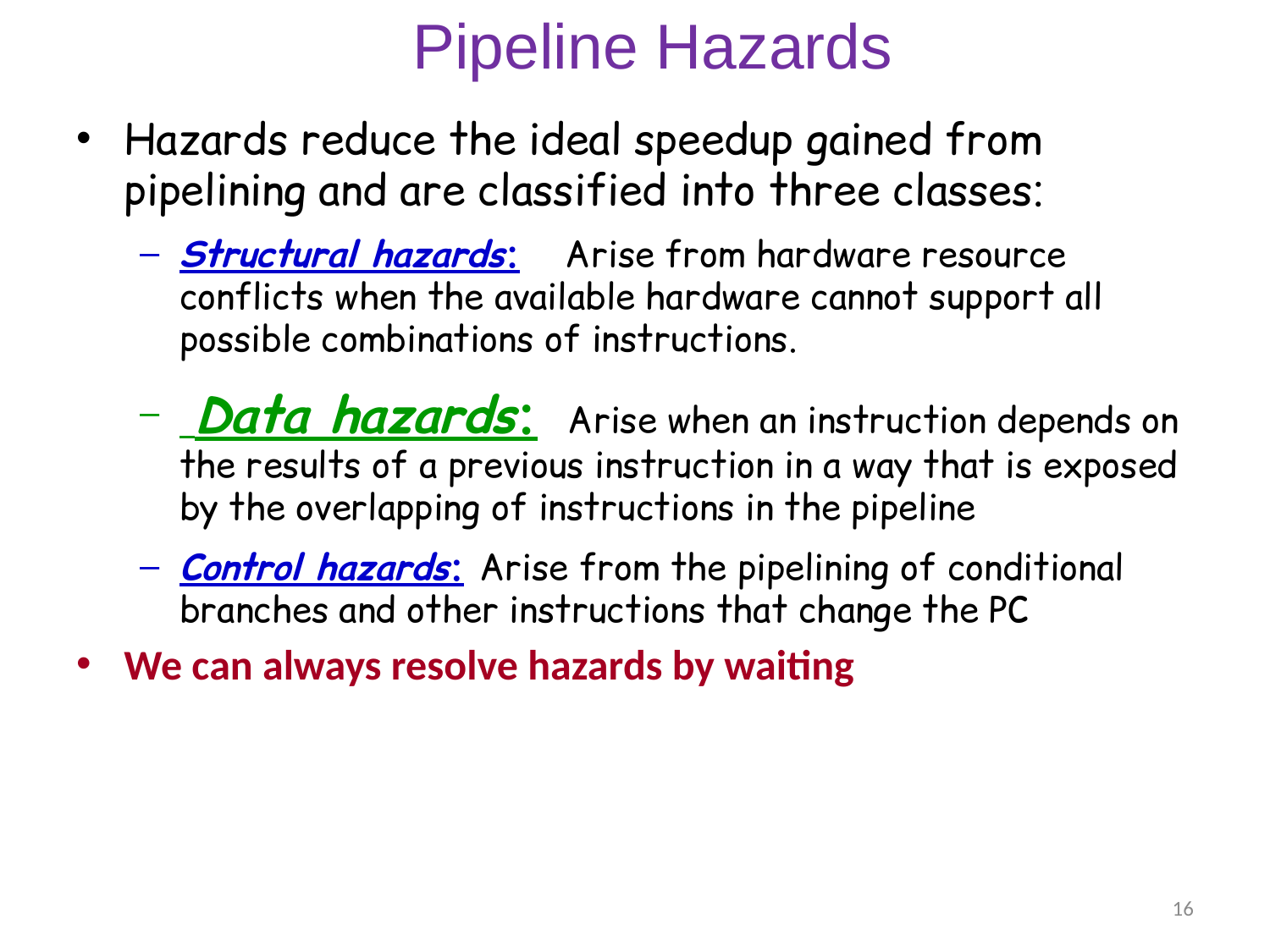

# Pipeline Hazards
Hazards reduce the ideal speedup gained from pipelining and are classified into three classes:
Structural hazards:   Arise from hardware resource conflicts when the available hardware cannot support all possible combinations of instructions.
 Data hazards:  Arise when an instruction depends on the results of a previous instruction in a way that is exposed by the overlapping of instructions in the pipeline
Control hazards: Arise from the pipelining of conditional  branches and other instructions that change the PC
We can always resolve hazards by waiting
16